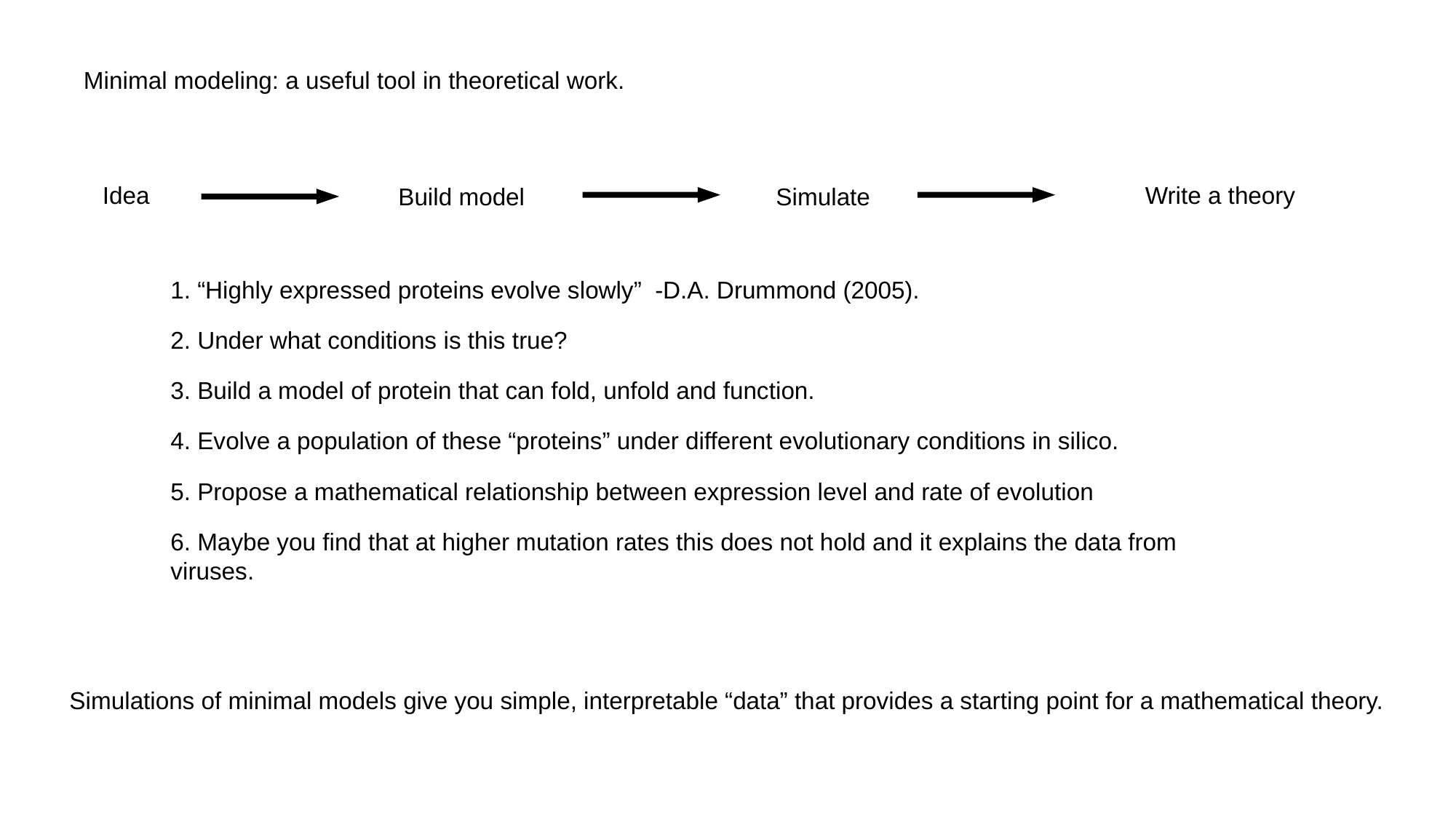

Minimal modeling: a useful tool in theoretical work.
Idea
Write a theory
Simulate
Build model

1. “Highly expressed proteins evolve slowly”  -D.A. Drummond (2005).
2. Under what conditions is this true?
3. Build a model of protein that can fold, unfold and function.
4. Evolve a population of these “proteins” under different evolutionary conditions in silico.
5. Propose a mathematical relationship between expression level and rate of evolution
6. Maybe you find that at higher mutation rates this does not hold and it explains the data from viruses.
Simulations of minimal models give you simple, interpretable “data” that provides a starting point for a mathematical theory.